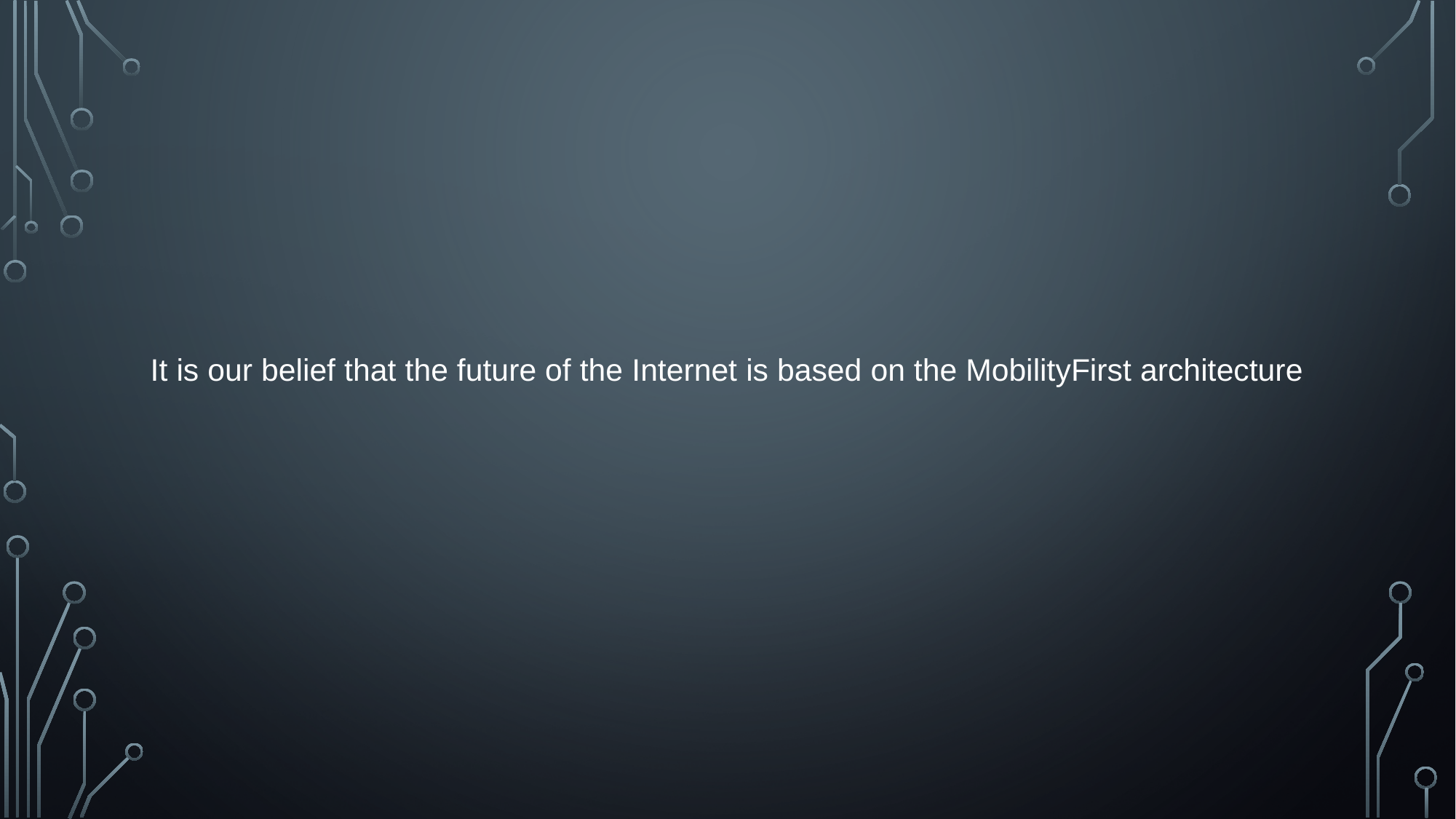

# It is our belief that the future of the Internet is based on the MobilityFirst architecture